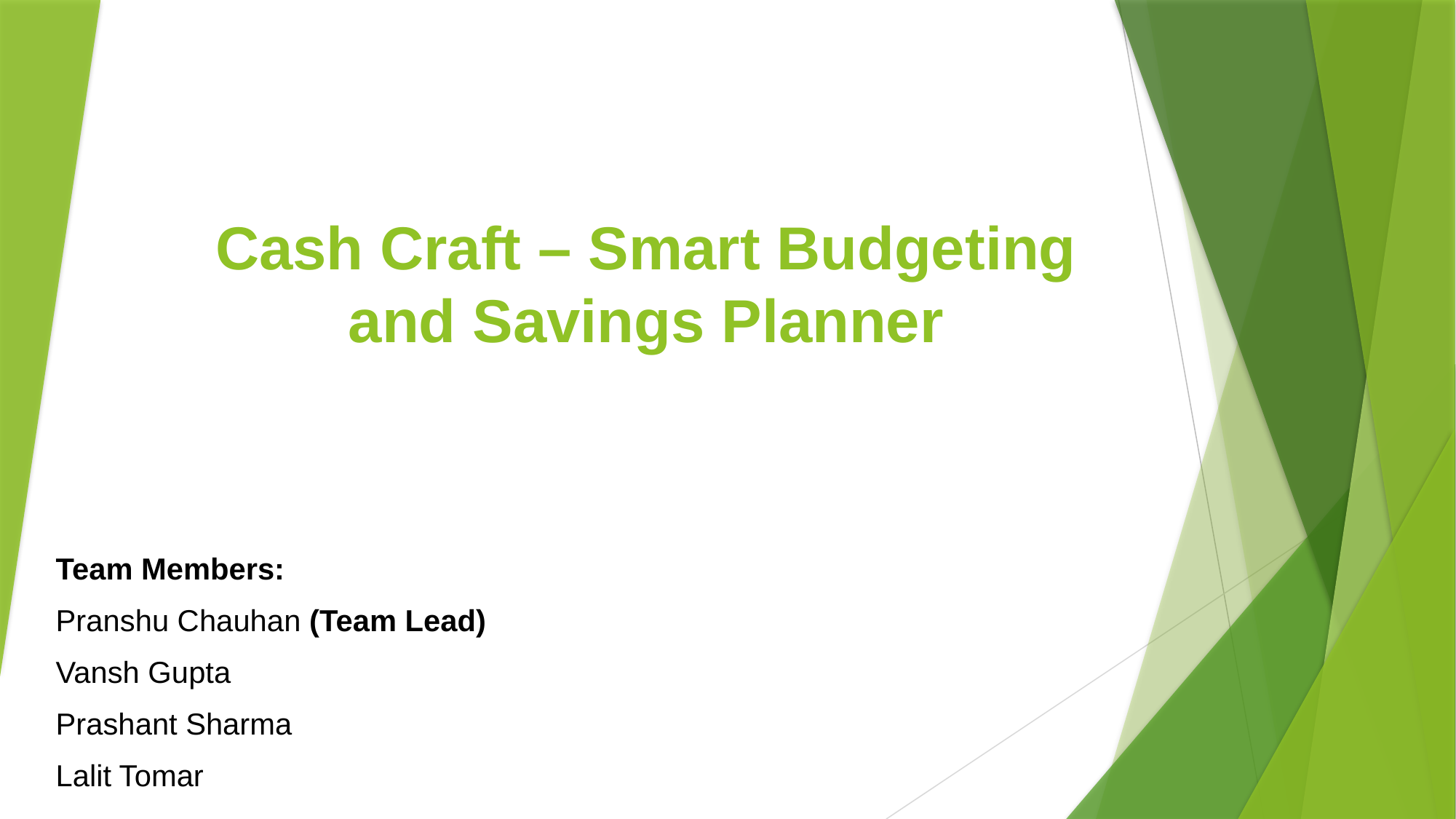

# Cash Craft – Smart Budgeting and Savings Planner
Team Members:
Pranshu Chauhan (Team Lead)
Vansh Gupta
Prashant Sharma
Lalit Tomar